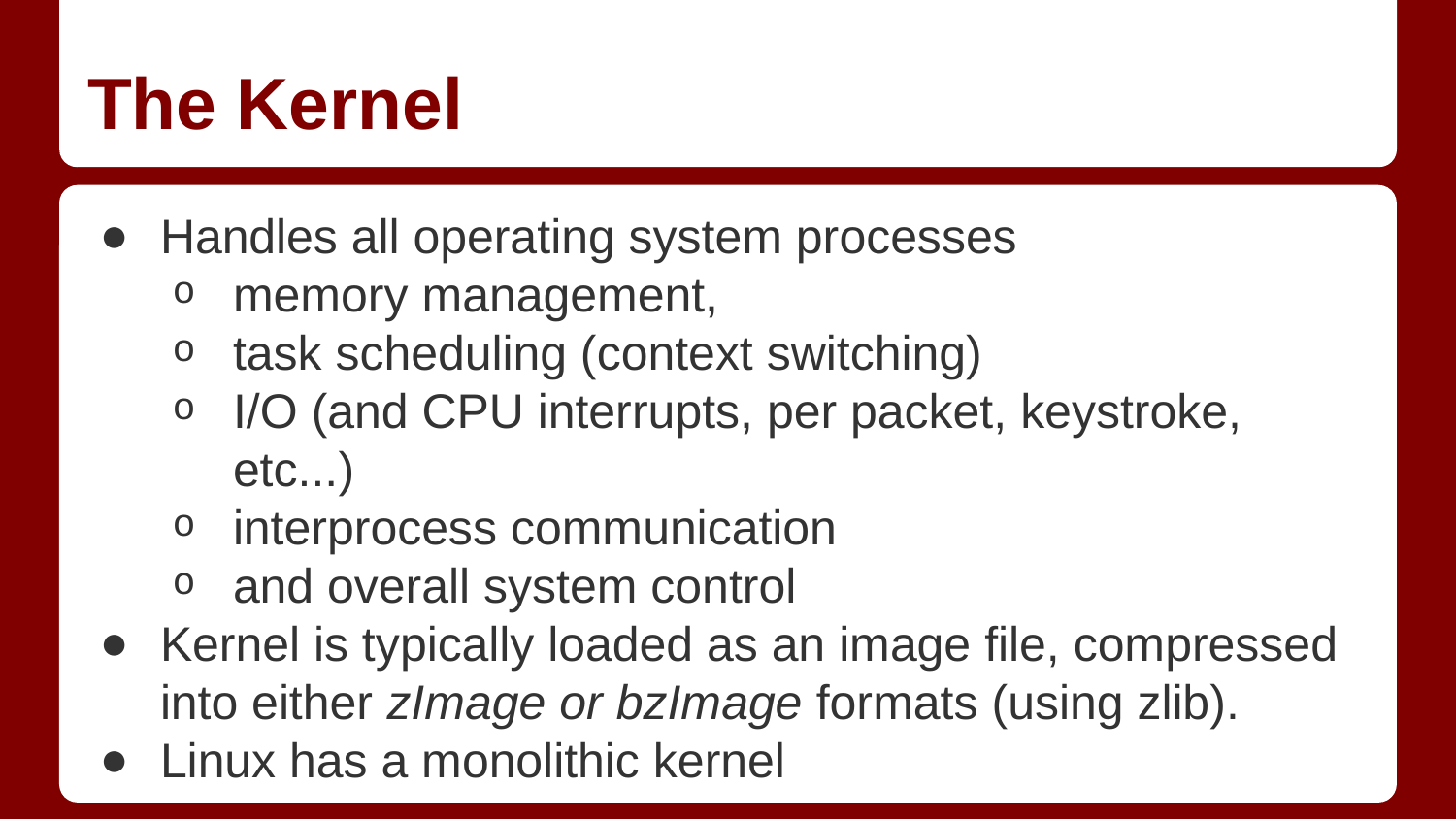

# The Kernel
Handles all operating system processes
memory management,
task scheduling (context switching)
I/O (and CPU interrupts, per packet, keystroke, etc...)
interprocess communication
and overall system control
Kernel is typically loaded as an image file, compressed into either zImage or bzImage formats (using zlib).
Linux has a monolithic kernel